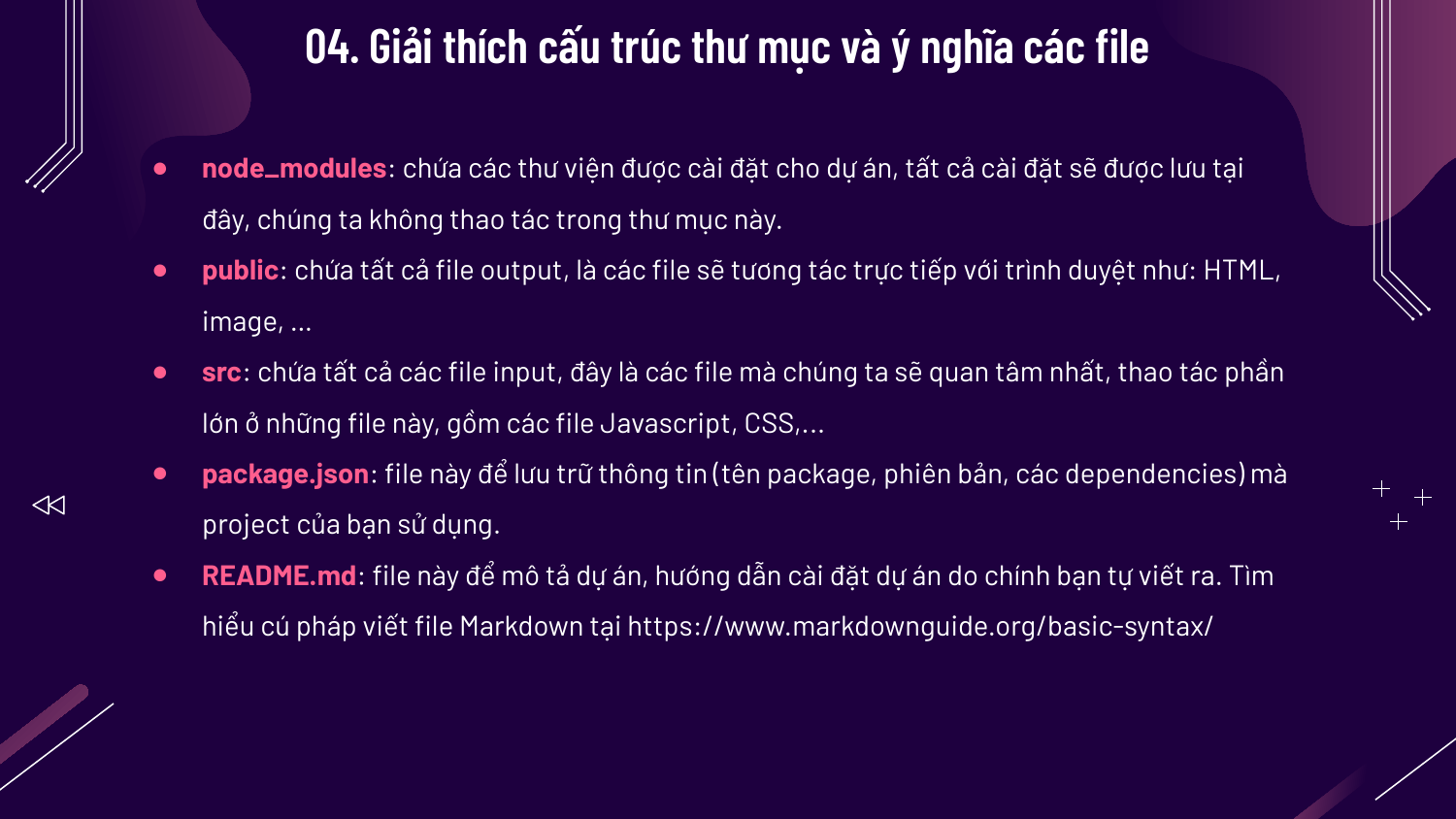

# 04. Giải thích cấu trúc thư mục và ý nghĩa các file
node_modules: chứa các thư viện được cài đặt cho dự án, tất cả cài đặt sẽ được lưu tại đây, chúng ta không thao tác trong thư mục này.
public: chứa tất cả file output, là các file sẽ tương tác trực tiếp với trình duyệt như: HTML, image, …
src: chứa tất cả các file input, đây là các file mà chúng ta sẽ quan tâm nhất, thao tác phần lớn ở những file này, gồm các file Javascript, CSS,...
package.json: file này để lưu trữ thông tin (tên package, phiên bản, các dependencies) mà project của bạn sử dụng.
README.md: file này để mô tả dự án, hướng dẫn cài đặt dự án do chính bạn tự viết ra. Tìm hiểu cú pháp viết file Markdown tại https://www.markdownguide.org/basic-syntax/